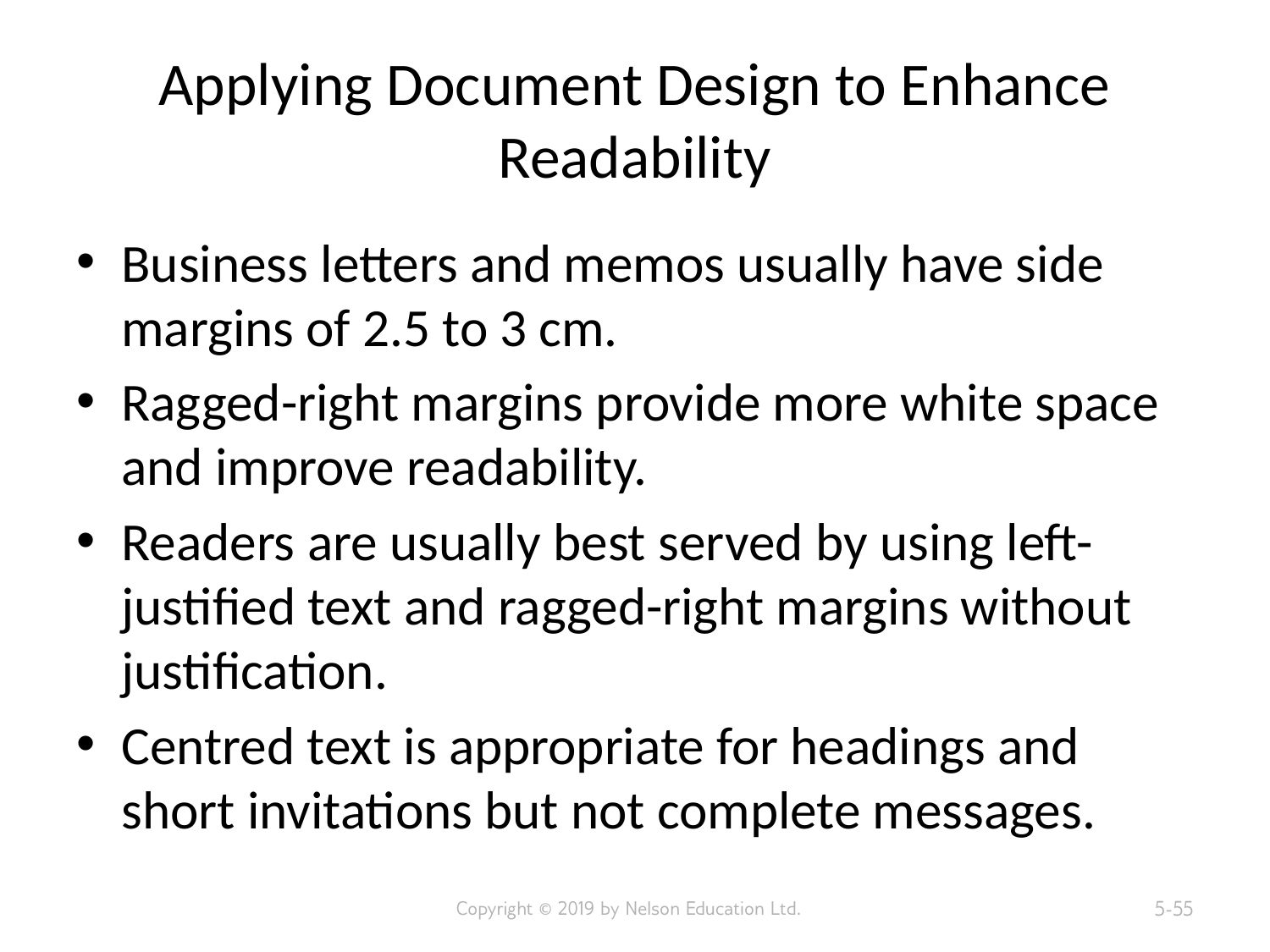

# Applying Document Design to Enhance Readability
Business letters and memos usually have side margins of 2.5 to 3 cm.
Ragged-right margins provide more white space and improve readability.
Readers are usually best served by using left-justified text and ragged-right margins without justification.
Centred text is appropriate for headings and short invitations but not complete messages.
Copyright © 2019 by Nelson Education Ltd.
5-55